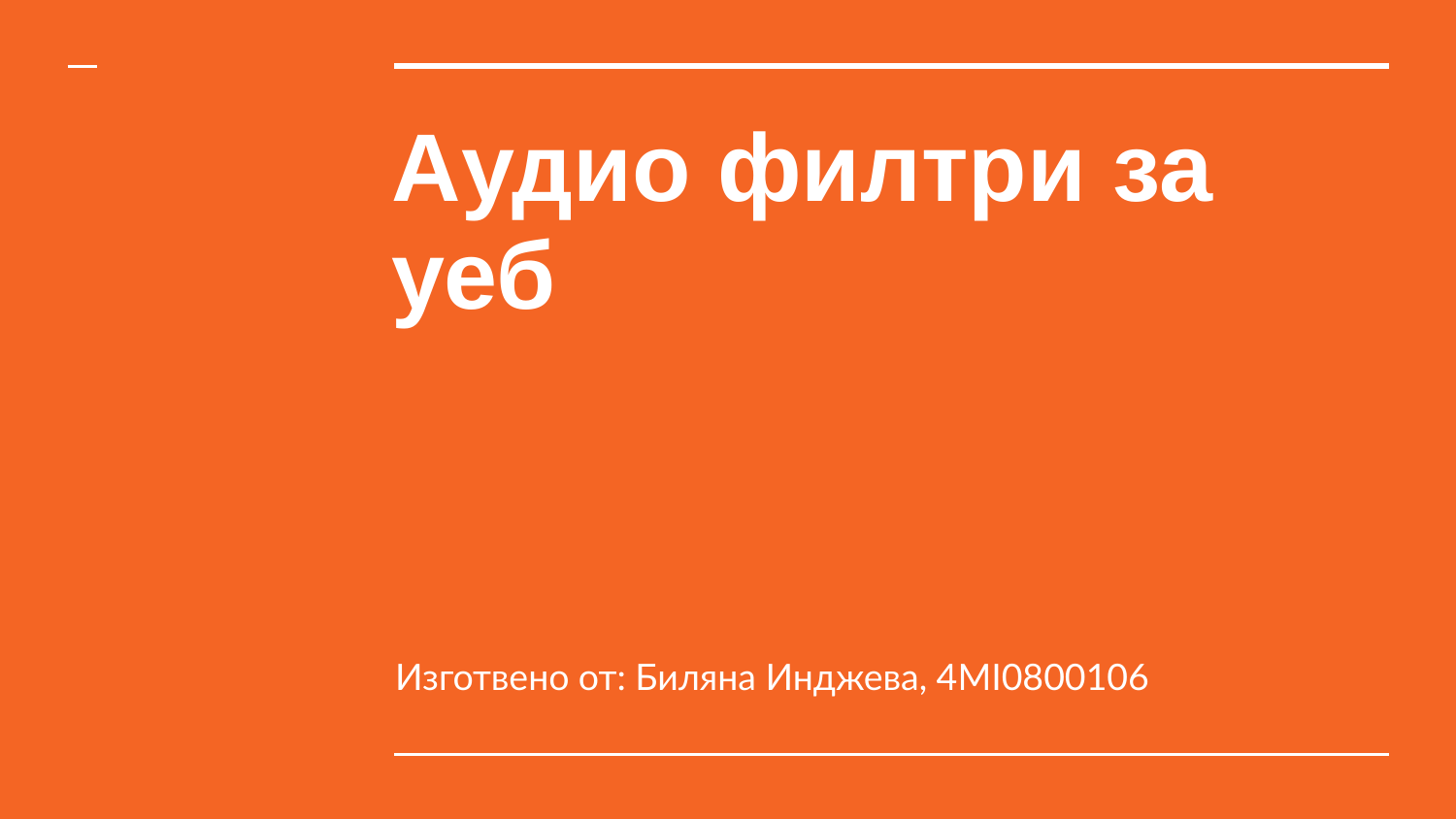

# Аудио филтри за уеб
Изготвено от: Биляна Инджева, 4MI0800106